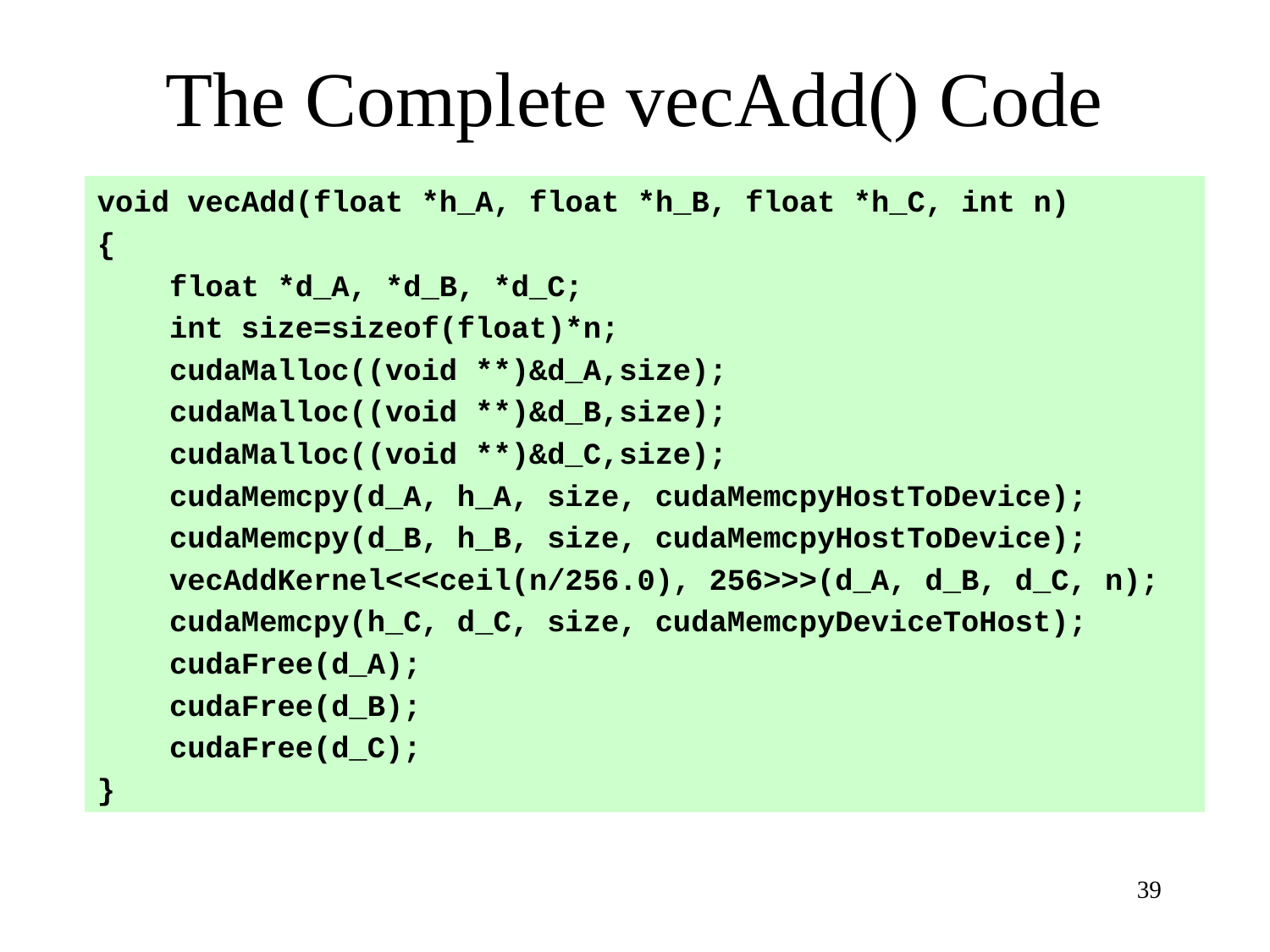

# The Complete vecAdd() Code
void vecAdd(float *h_A, float *h_B, float *h_C, int n)
{
    float *d_A, *d_B, *d_C;
    int size=sizeof(float)*n;
    cudaMalloc((void **)&d_A,size);
    cudaMalloc((void **)&d_B,size);
    cudaMalloc((void **)&d_C,size);
    cudaMemcpy(d_A, h_A, size, cudaMemcpyHostToDevice);
    cudaMemcpy(d_B, h_B, size, cudaMemcpyHostToDevice);
    vecAddKernel<<<ceil(n/256.0), 256>>>(d_A, d_B, d_C, n);
    cudaMemcpy(h_C, d_C, size, cudaMemcpyDeviceToHost);
    cudaFree(d_A);
    cudaFree(d_B);
    cudaFree(d_C);
}
39